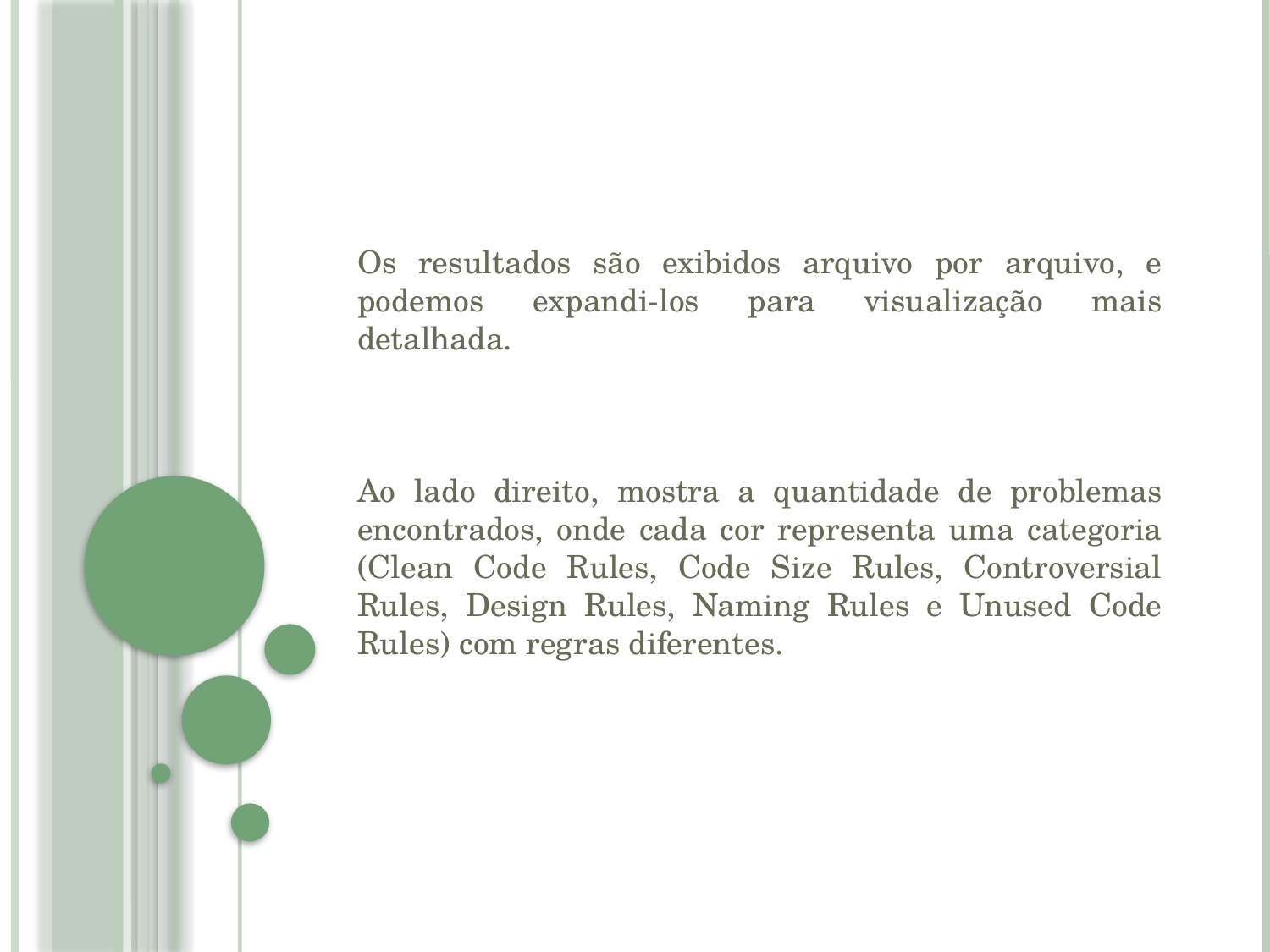

Os resultados são exibidos arquivo por arquivo, e podemos expandi-los para visualização mais detalhada.

Ao lado direito, mostra a quantidade de problemas encontrados, onde cada cor representa uma categoria (Clean Code Rules, Code Size Rules, Controversial Rules, Design Rules, Naming Rules e Unused Code Rules) com regras diferentes.